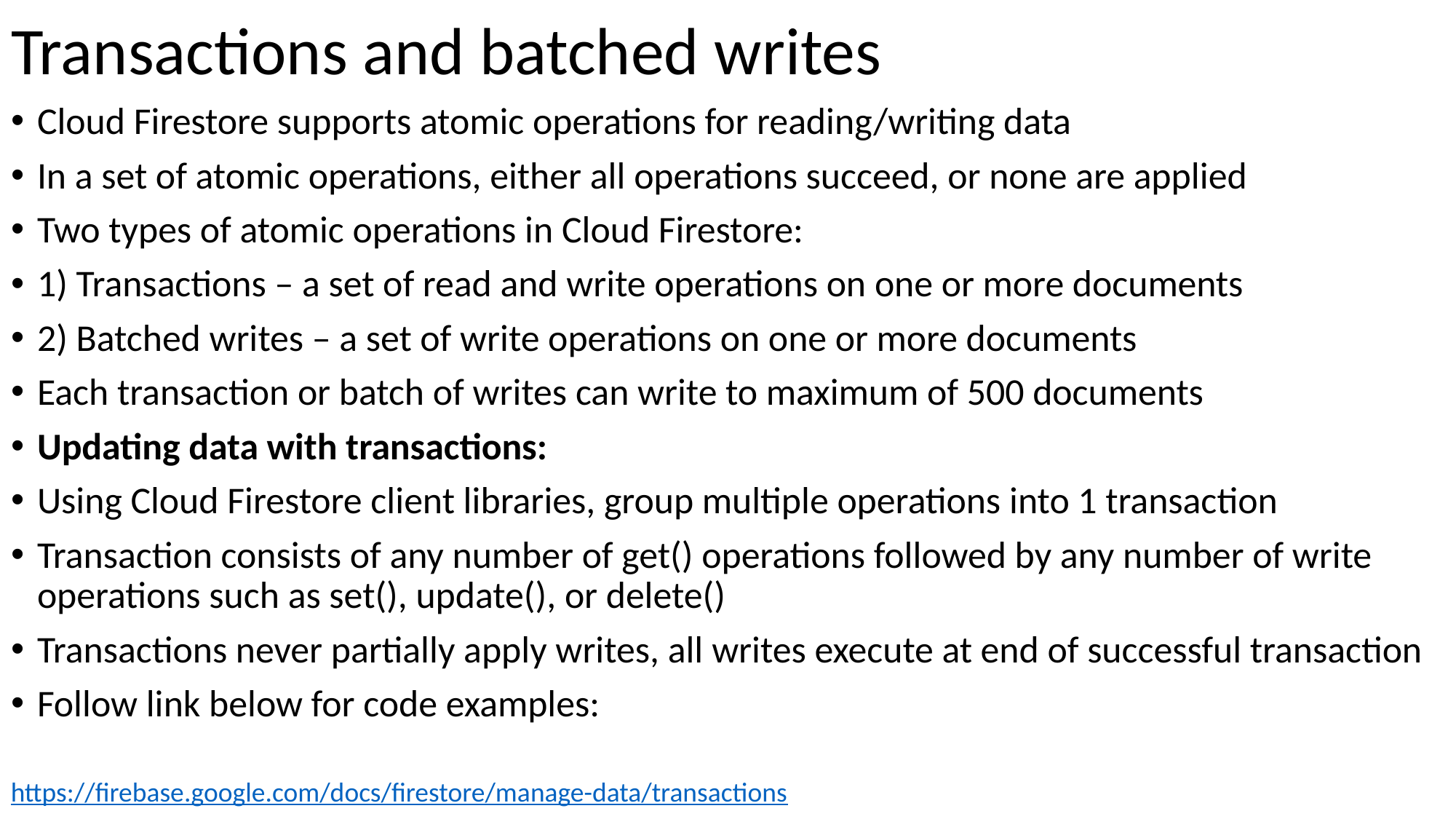

# Transactions and batched writes
Cloud Firestore supports atomic operations for reading/writing data
In a set of atomic operations, either all operations succeed, or none are applied
Two types of atomic operations in Cloud Firestore:
1) Transactions – a set of read and write operations on one or more documents
2) Batched writes – a set of write operations on one or more documents
Each transaction or batch of writes can write to maximum of 500 documents
Updating data with transactions:
Using Cloud Firestore client libraries, group multiple operations into 1 transaction
Transaction consists of any number of get() operations followed by any number of write operations such as set(), update(), or delete()
Transactions never partially apply writes, all writes execute at end of successful transaction
Follow link below for code examples:
https://firebase.google.com/docs/firestore/manage-data/transactions